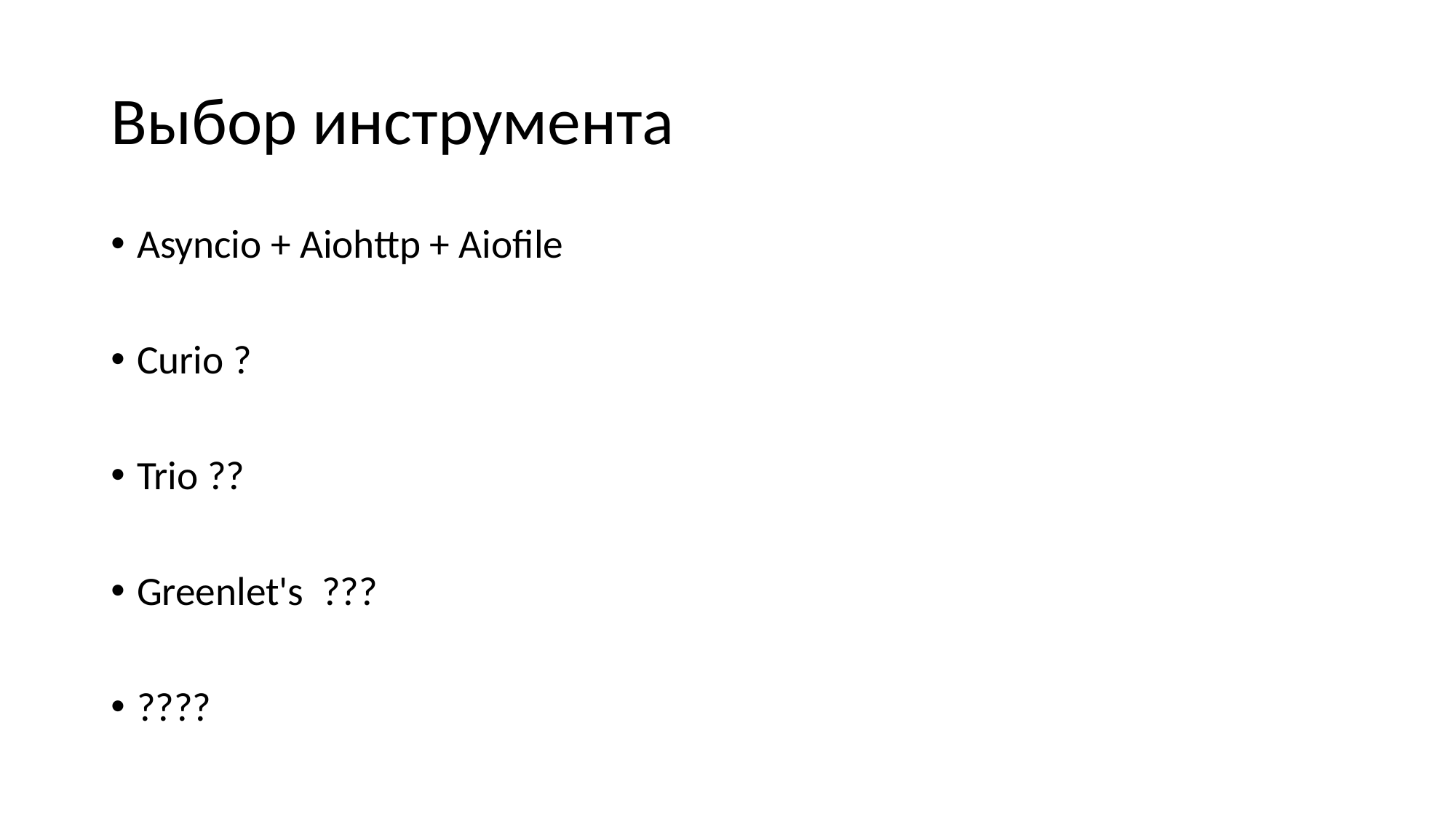

# Выбор инструмента
Asyncio + Aiohttp + Aiofile

Curio ?

Trio ??

Greenlet's  ???

????